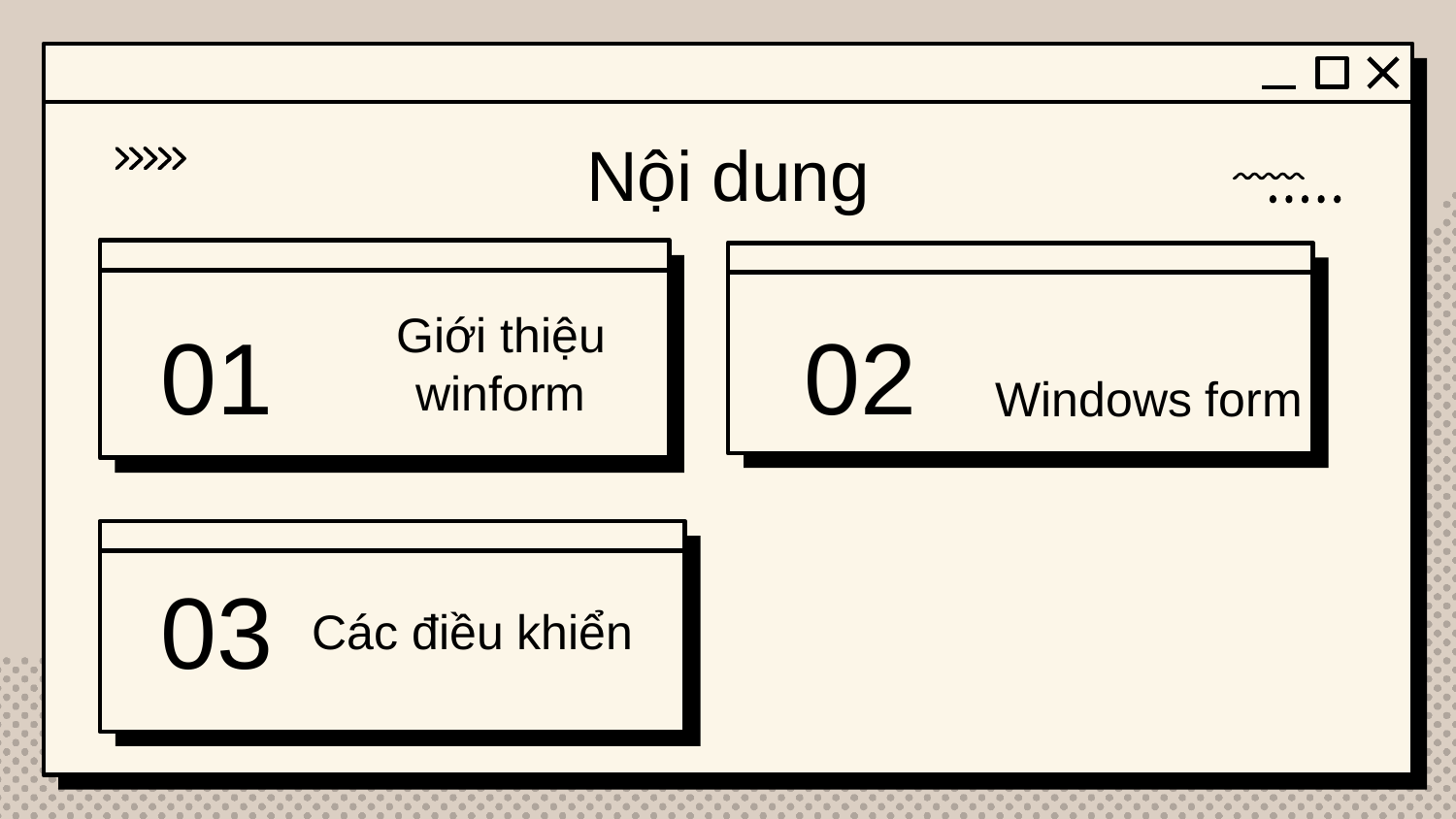

Nội dung

# 01
02
Windows form
Giới thiệu winform

03
Các điều khiển